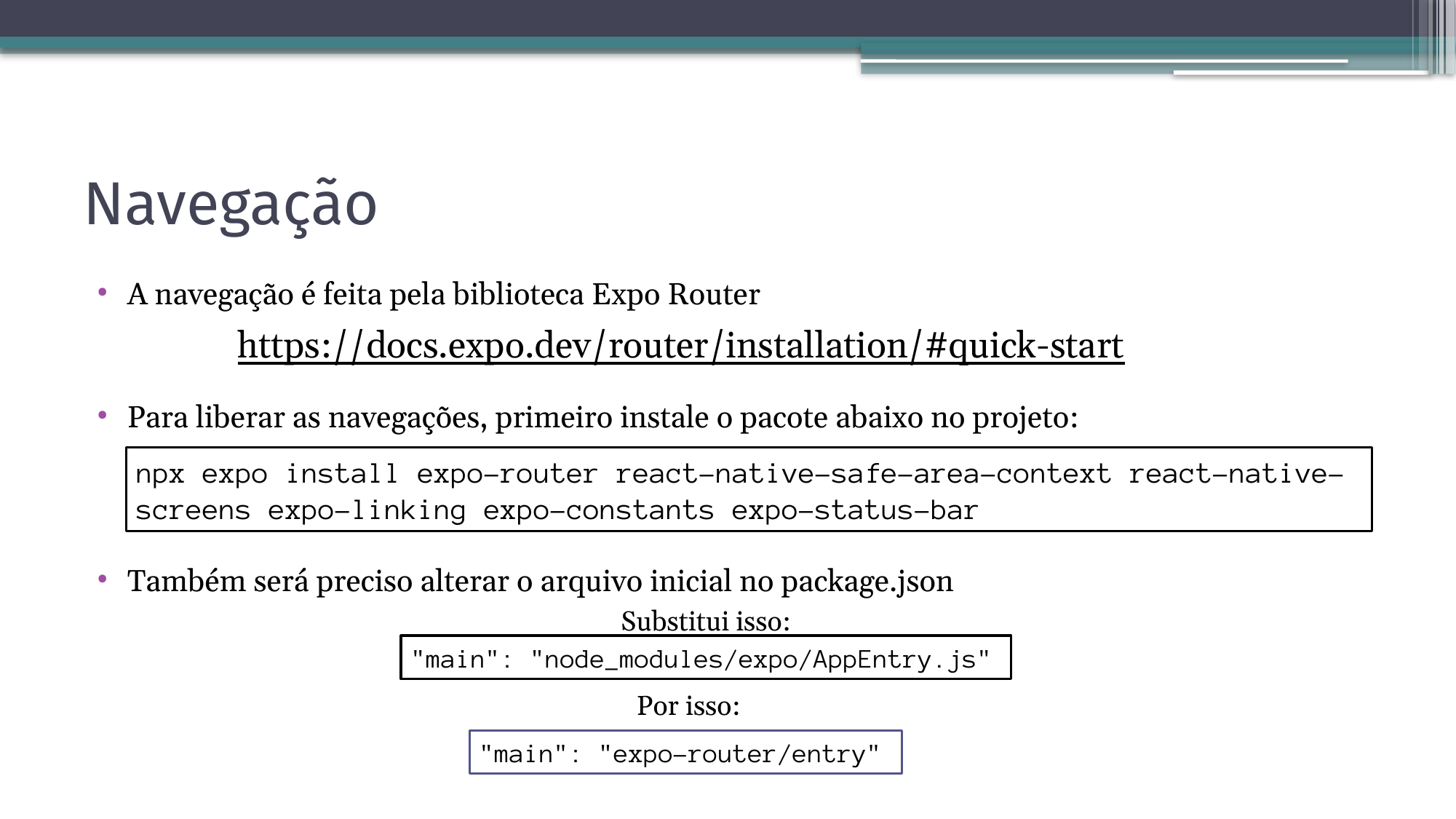

# Navegação
A navegação é feita pela biblioteca Expo Router

Para liberar as navegações, primeiro instale o pacote abaixo no projeto:

Também será preciso alterar o arquivo inicial no package.json

https://docs.expo.dev/router/installation/#quick-start
npx expo install expo-router react-native-safe-area-context react-native-screens expo-linking expo-constants expo-status-bar
Substitui isso:
"main": "node_modules/expo/AppEntry.js"
Por isso:
"main": "expo-router/entry"